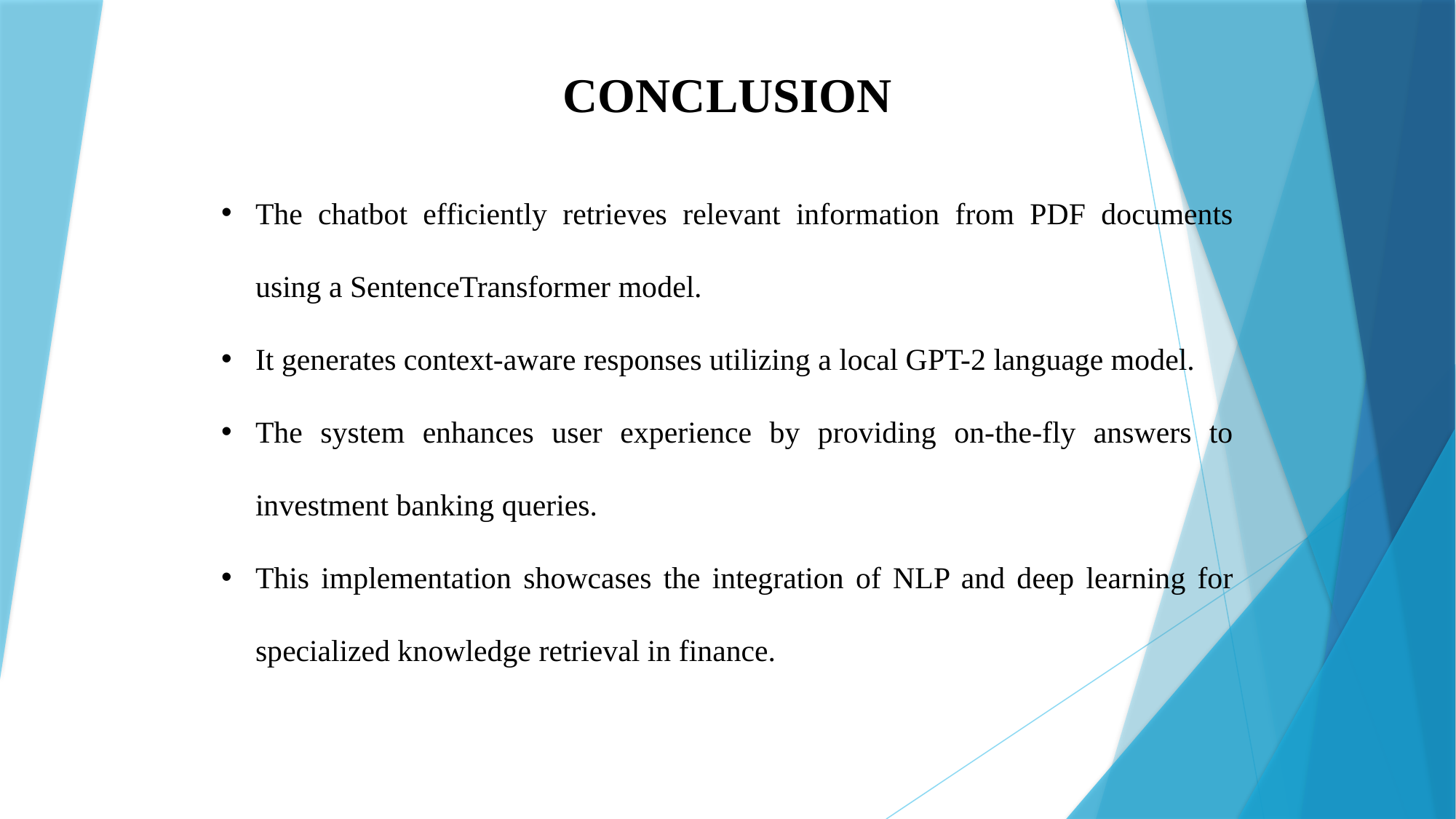

# CONCLUSION
The chatbot efficiently retrieves relevant information from PDF documents using a SentenceTransformer model.
It generates context-aware responses utilizing a local GPT-2 language model.
The system enhances user experience by providing on-the-fly answers to investment banking queries.
This implementation showcases the integration of NLP and deep learning for specialized knowledge retrieval in finance.